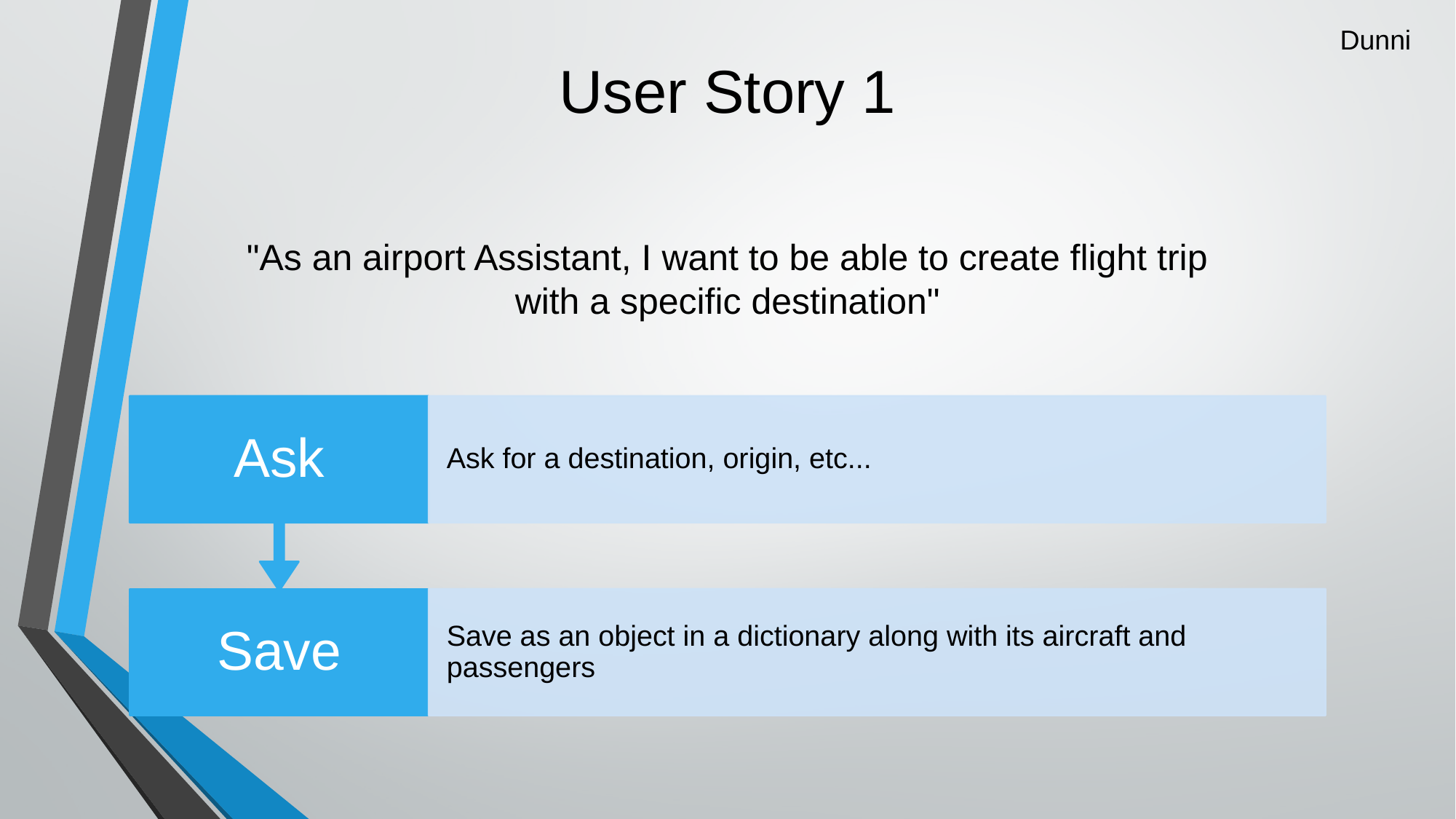

# User Story 1
Dunni
"As an airport Assistant, I want to be able to create flight trip with a specific destination"
Save
Save as an object in a dictionary along with its aircraft and passengers
Ask
Ask for a destination, origin, etc...